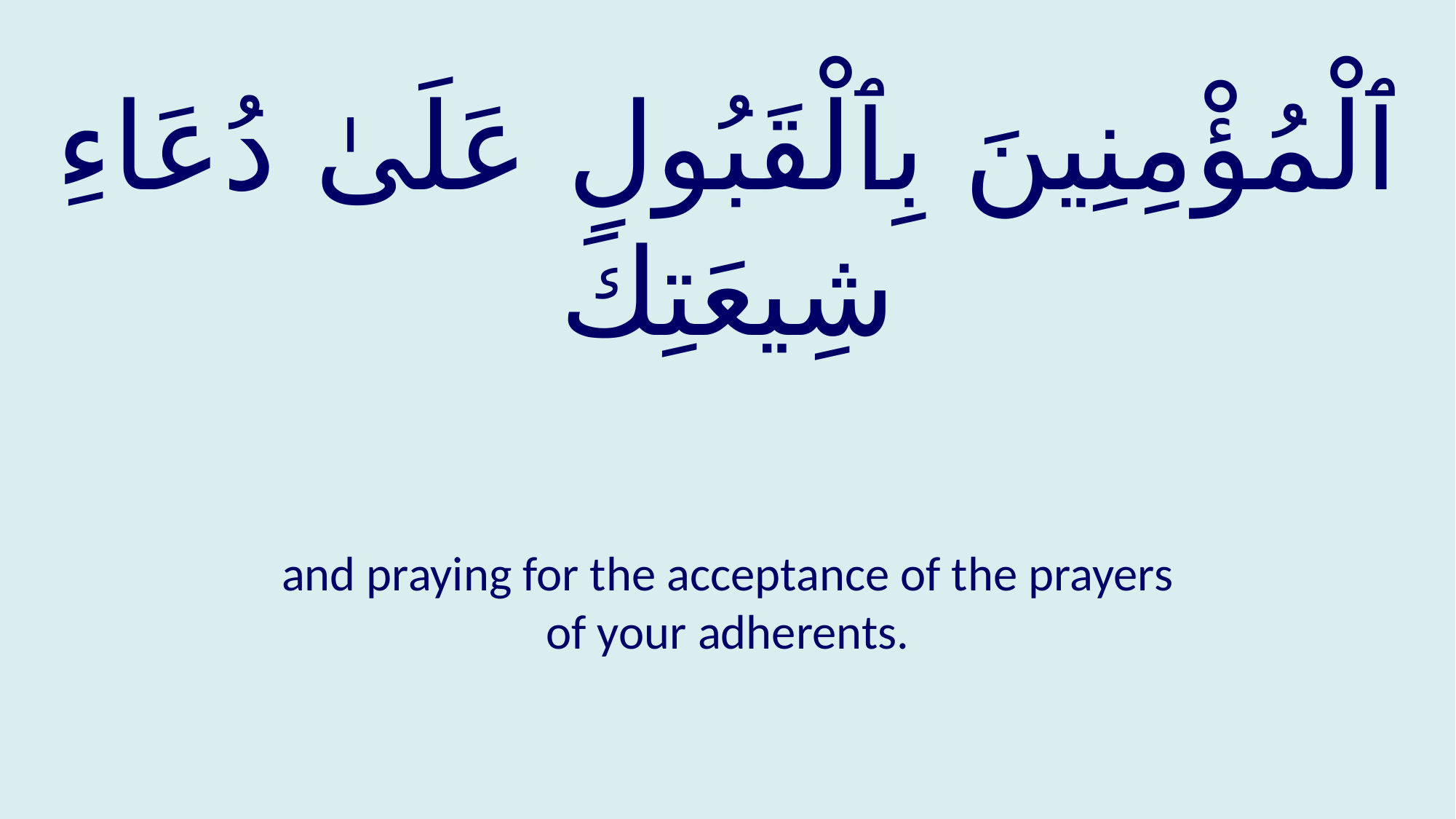

# ٱلْمُؤْمِنِينَ بِٱلْقَبُولِ عَلَىٰ دُعَاءِ شِيعَتِكَ
and praying for the acceptance of the prayers of your adherents.